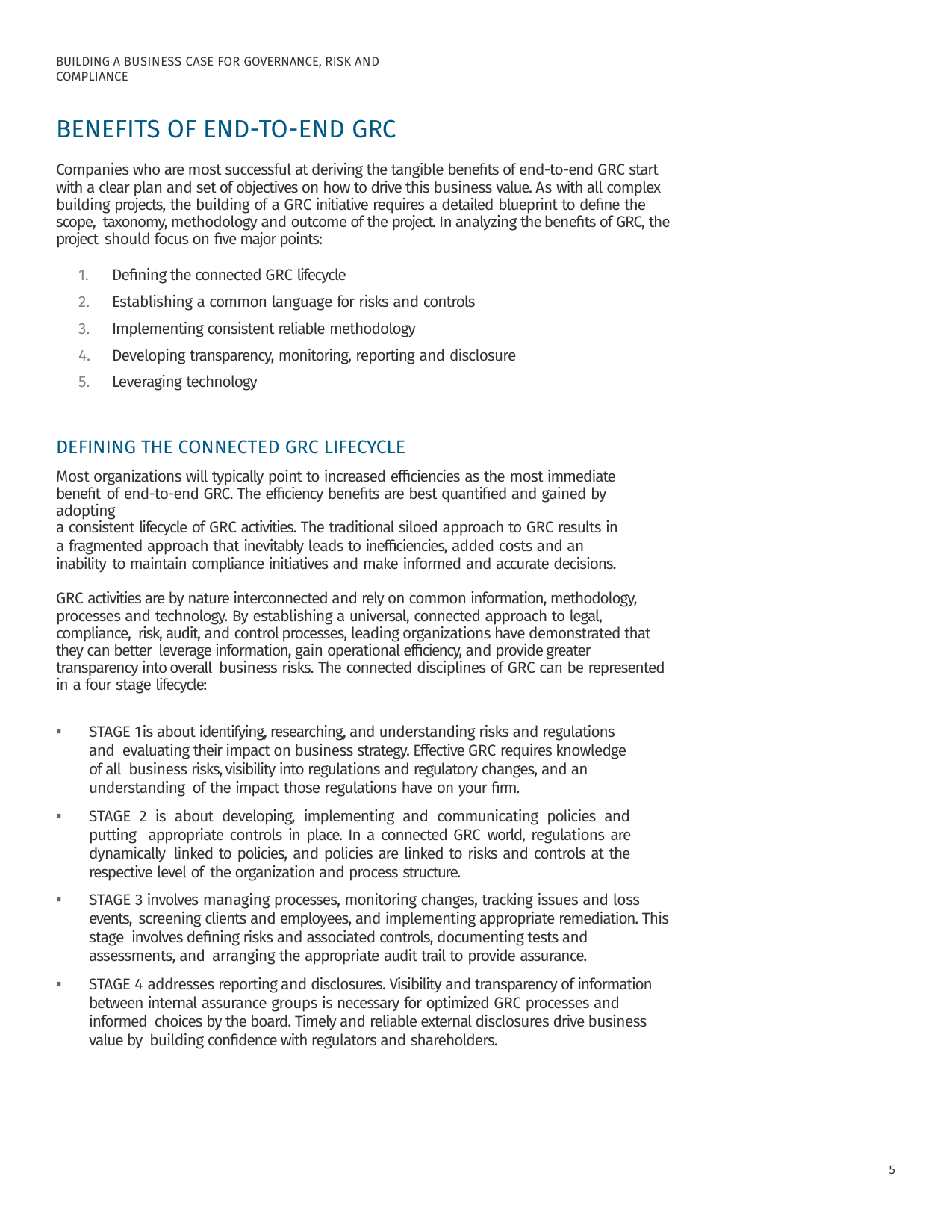

BUILDING A BUSINESS CASE FOR GOVERNANCE, RISK AND COMPLIANCE
BENEFITS OF END-TO-END GRC
Companies who are most successful at deriving the tangible benefits of end-to-end GRC start  with a clear plan and set of objectives on how to drive this business value. As with all complex  building projects, the building of a GRC initiative requires a detailed blueprint to define the scope,  taxonomy, methodology and outcome of the project. In analyzing the benefits of GRC, the project  should focus on five major points:
Defining the connected GRC lifecycle
Establishing a common language for risks and controls
Implementing consistent reliable methodology
Developing transparency, monitoring, reporting and disclosure
Leveraging technology

DEFINING THE CONNECTED GRC LIFECYCLE
Most organizations will typically point to increased efficiencies as the most immediate benefit  of end-to-end GRC. The efficiency benefits are best quantified and gained by adopting
a consistent lifecycle of GRC activities. The traditional siloed approach to GRC results in
a fragmented approach that inevitably leads to inefficiencies, added costs and an inability  to maintain compliance initiatives and make informed and accurate decisions.

GRC activities are by nature interconnected and rely on common information, methodology,  processes and technology. By establishing a universal, connected approach to legal, compliance,  risk, audit, and control processes, leading organizations have demonstrated that they can better  leverage information, gain operational efficiency, and provide greater transparency into overall  business risks. The connected disciplines of GRC can be represented in a four stage lifecycle:

STAGE 1 is about identifying, researching, and understanding risks and regulations and  evaluating their impact on business strategy. Effective GRC requires knowledge of all  business risks, visibility into regulations and regulatory changes, and an understanding  of the impact those regulations have on your firm.
STAGE 2 is about developing, implementing and communicating policies and putting  appropriate controls in place. In a connected GRC world, regulations are dynamically  linked to policies, and policies are linked to risks and controls at the respective level of  the organization and process structure.
STAGE 3 involves managing processes, monitoring changes, tracking issues and loss events,  screening clients and employees, and implementing appropriate remediation. This stage  involves defining risks and associated controls, documenting tests and assessments, and  arranging the appropriate audit trail to provide assurance.
STAGE 4 addresses reporting and disclosures. Visibility and transparency of information  between internal assurance groups is necessary for optimized GRC processes and informed  choices by the board. Timely and reliable external disclosures drive business value by  building confidence with regulators and shareholders.
5